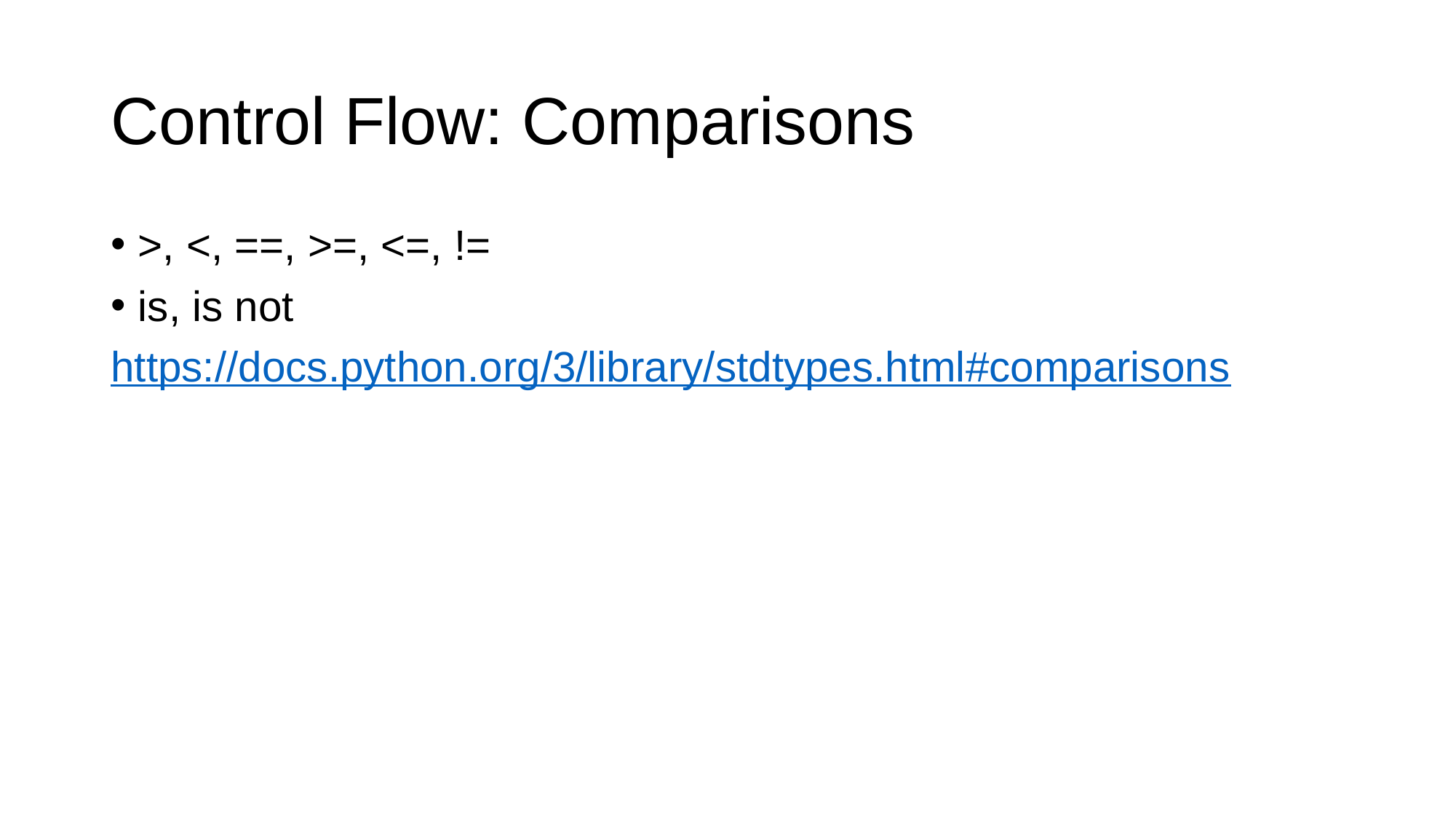

# Control Flow: Comparisons
>, <, ==, >=, <=, !=
is, is not
https://docs.python.org/3/library/stdtypes.html#comparisons